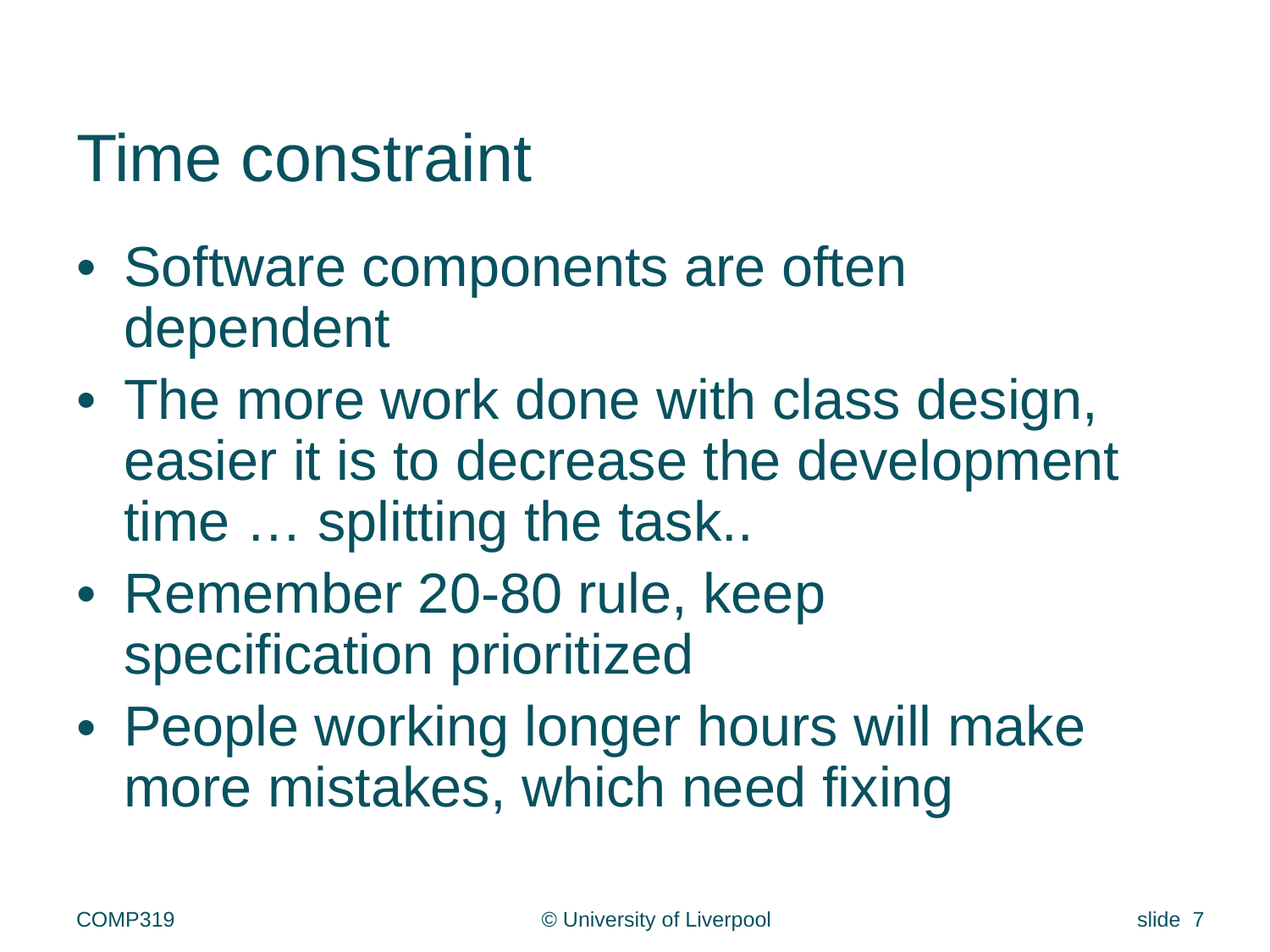

# Time constraint
Software components are often dependent
The more work done with class design, easier it is to decrease the development time … splitting the task..
Remember 20-80 rule, keep specification prioritized
People working longer hours will make more mistakes, which need fixing

COMP319
© University of Liverpool
slide  7